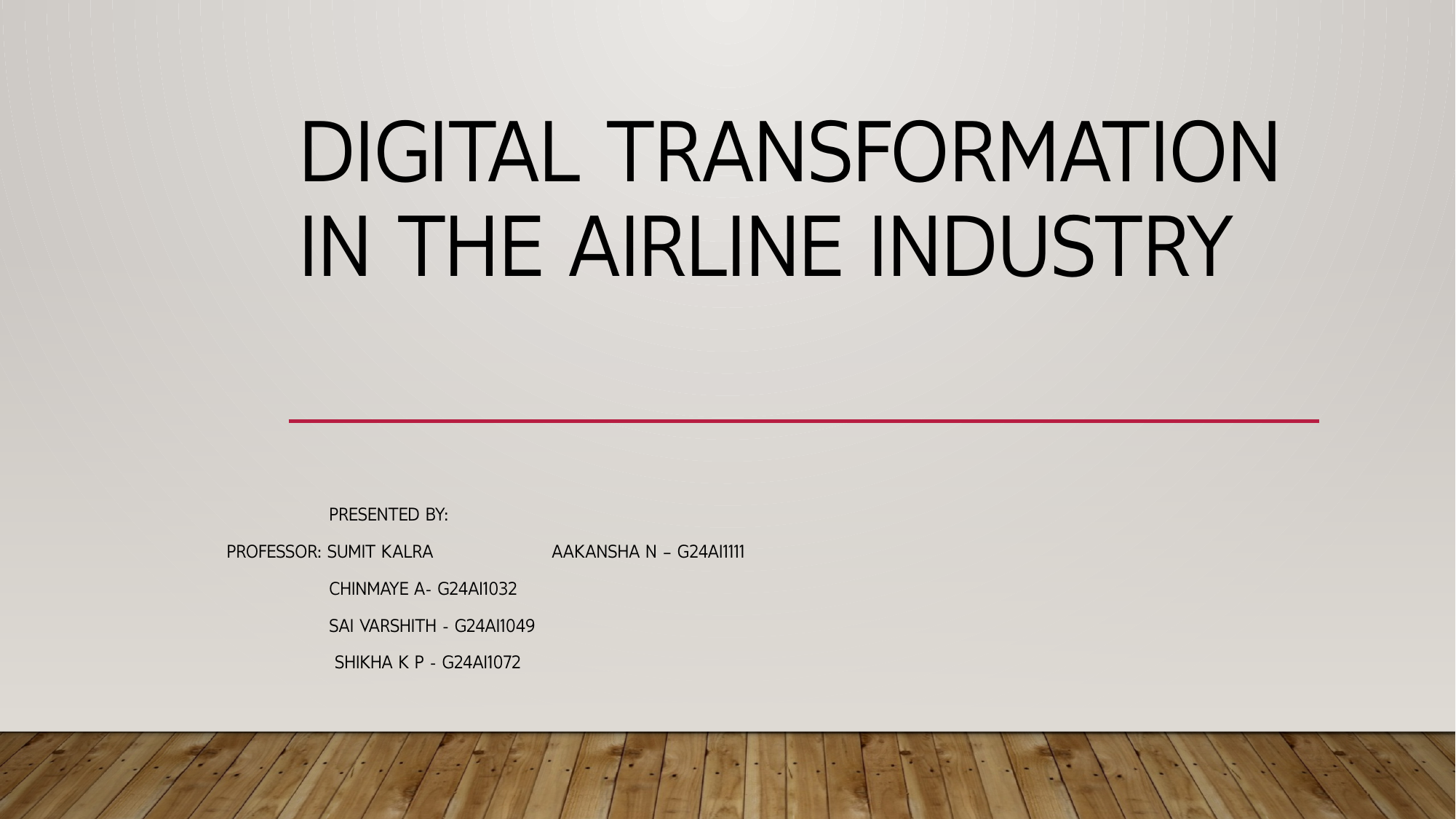

# DIGITAL TRANSFORMATION IN THE AIRLINE INDUSTRY
						     Presented By:
Professor: Sumit Kalra				     	     Aakansha N – G24AI1111
						     Chinmaye A- G24AI1032
						     Sai Varshith - G24AI1049
						      Shikha K P - G24AI1072